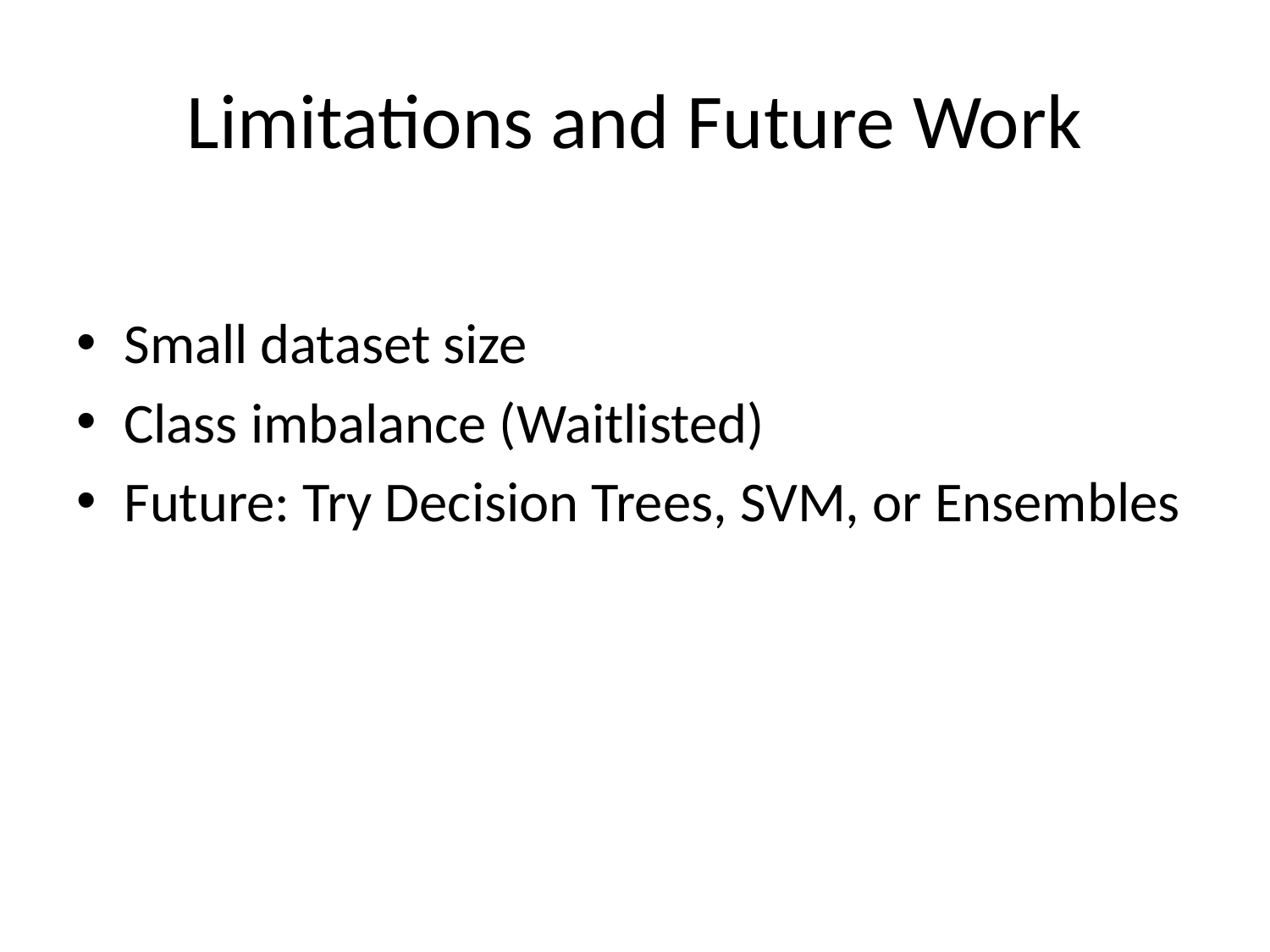

# Limitations and Future Work

Small dataset size
Class imbalance (Waitlisted)
Future: Try Decision Trees, SVM, or Ensembles